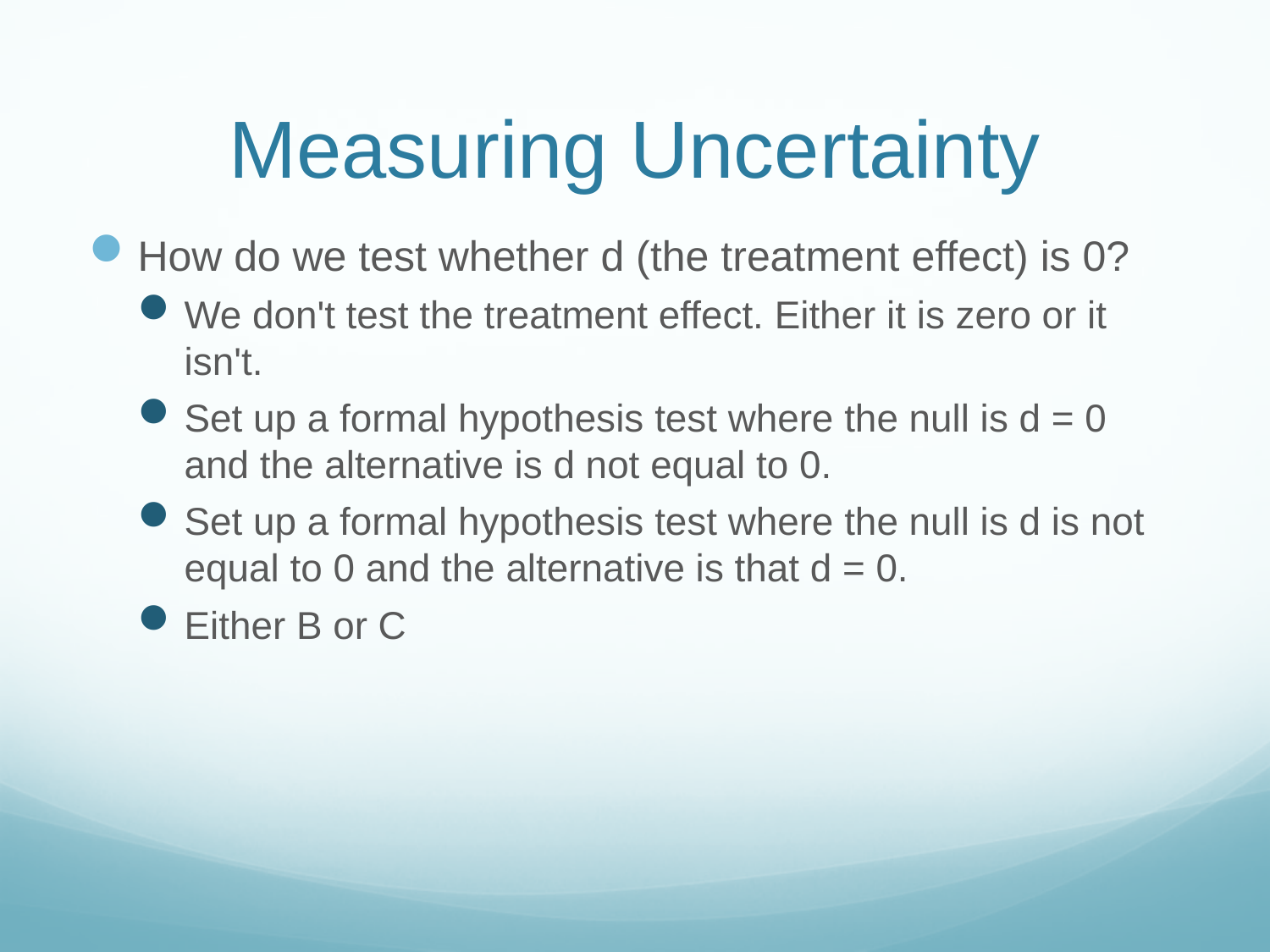

# Measuring Uncertainty
How do we test whether d (the treatment effect) is 0?
We don't test the treatment effect. Either it is zero or it isn't.
Set up a formal hypothesis test where the null is d = 0 and the alternative is d not equal to 0.
Set up a formal hypothesis test where the null is d is not equal to 0 and the alternative is that d = 0.
Either B or C